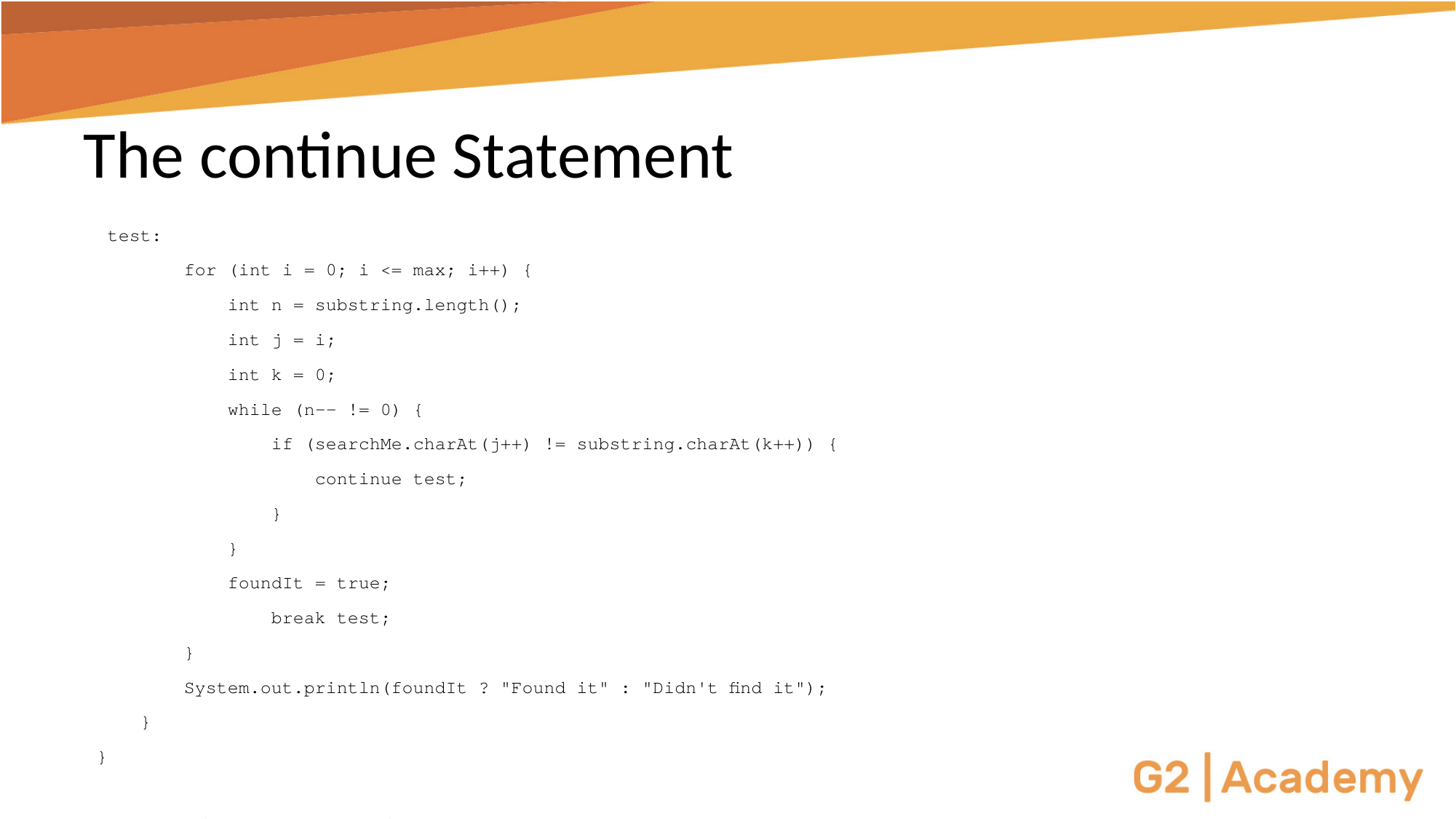

# The continue Statement
 test:
        for (int i = 0; i <= max; i++) {
            int n = substring.length();
            int j = i;
            int k = 0;
            while (n-- != 0) {
                if (searchMe.charAt(j++) != substring.charAt(k++)) {
                    continue test;
                }
            }
            foundIt = true;
                break test;
        }
        System.out.println(foundIt ? "Found it" : "Didn't find it");
    }
}

Here is the output from this program.

     Found it